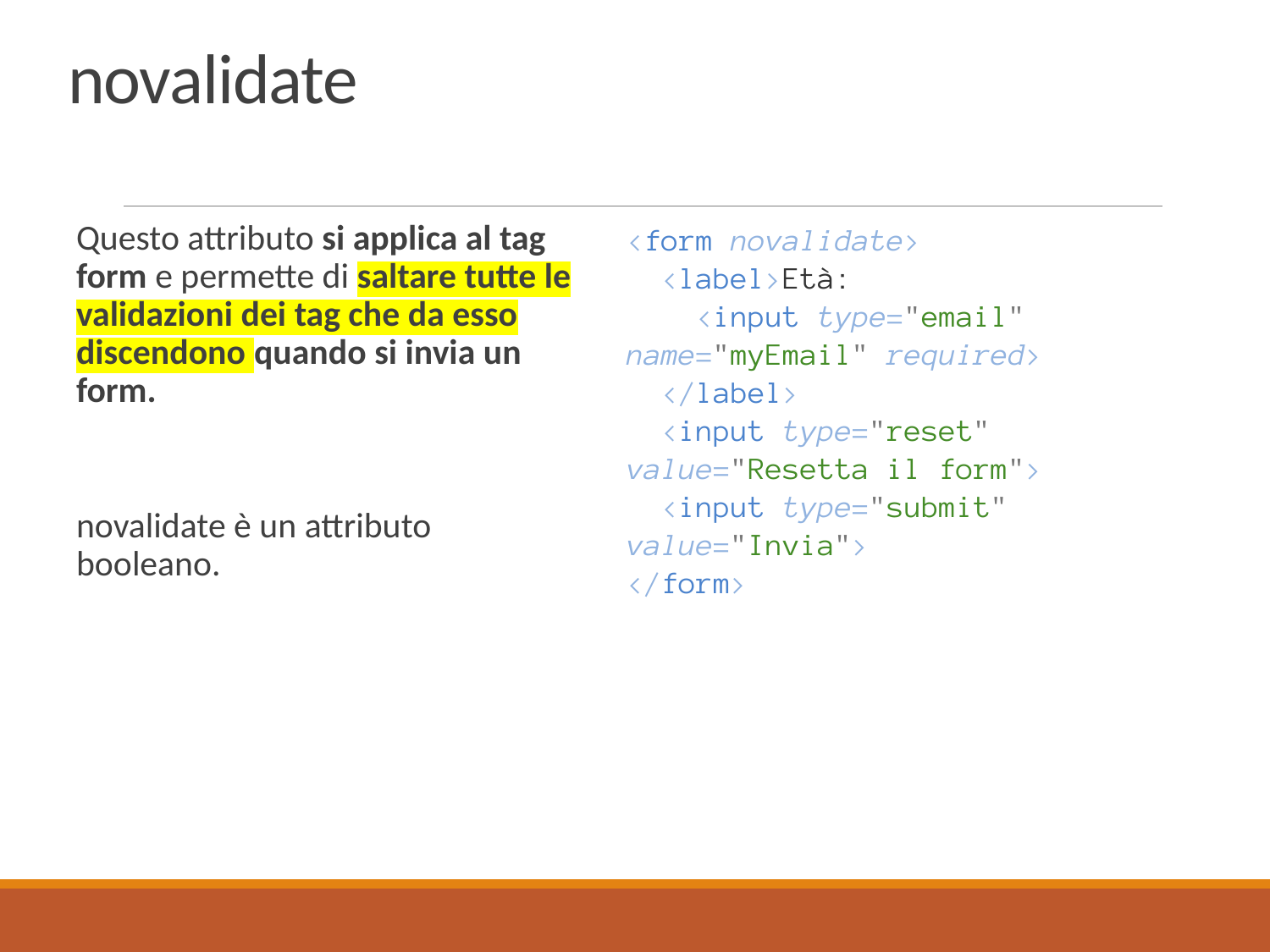

# novalidate
Questo attributo si applica al tag form e permette di saltare tutte le validazioni dei tag che da esso discendono quando si invia un form.

novalidate è un attributo booleano.
<form novalidate>
  <label>Età:
    <input type="email" name="myEmail" required>
  </label>
  <input type="reset"  value="Resetta il form">
  <input type="submit" value="Invia">
</form>